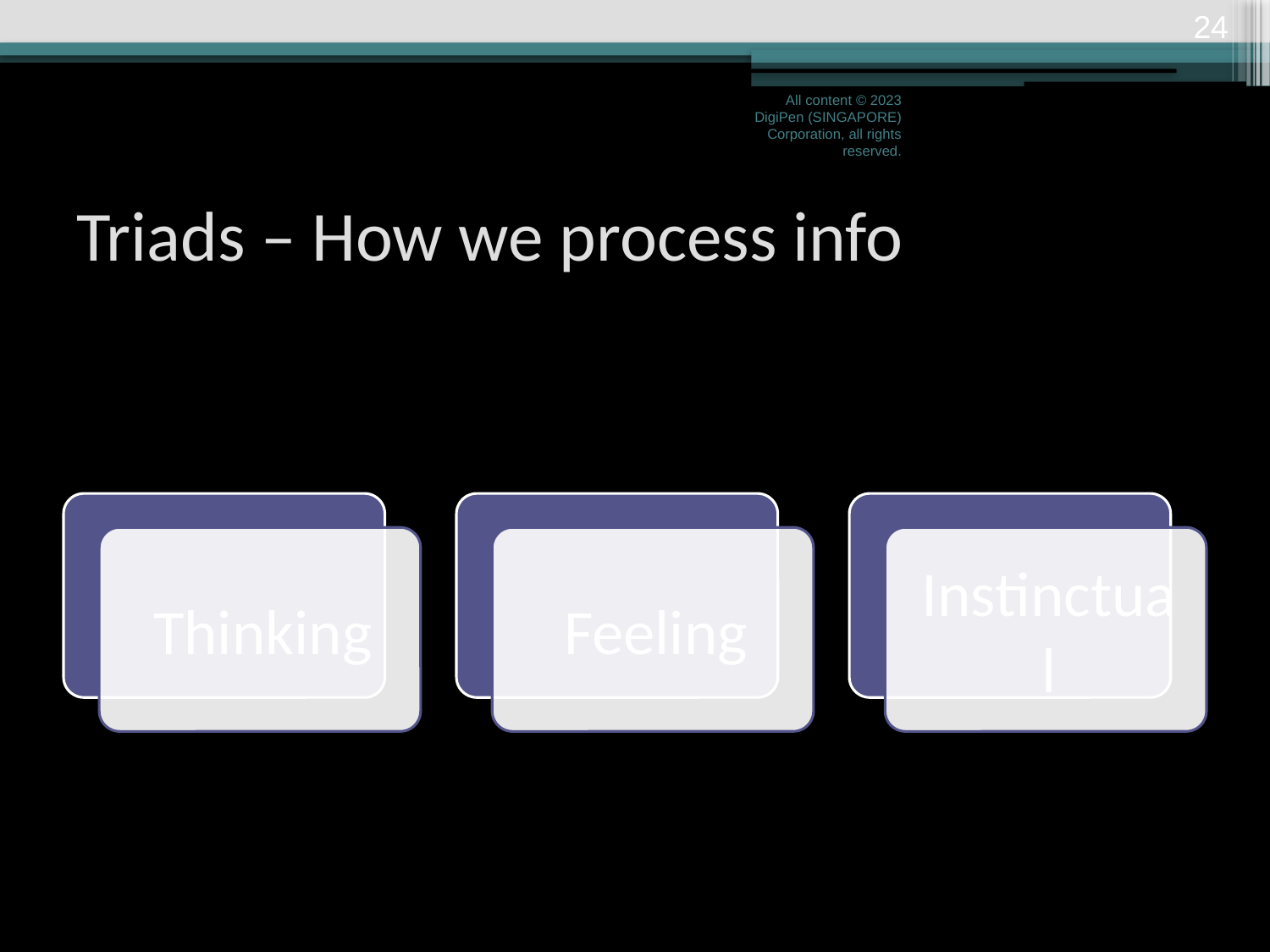

24
All content © 2023 DigiPen (SINGAPORE) Corporation, all rights reserved.
# Triads – How we process info
Thinking
Feeling
Instinctual